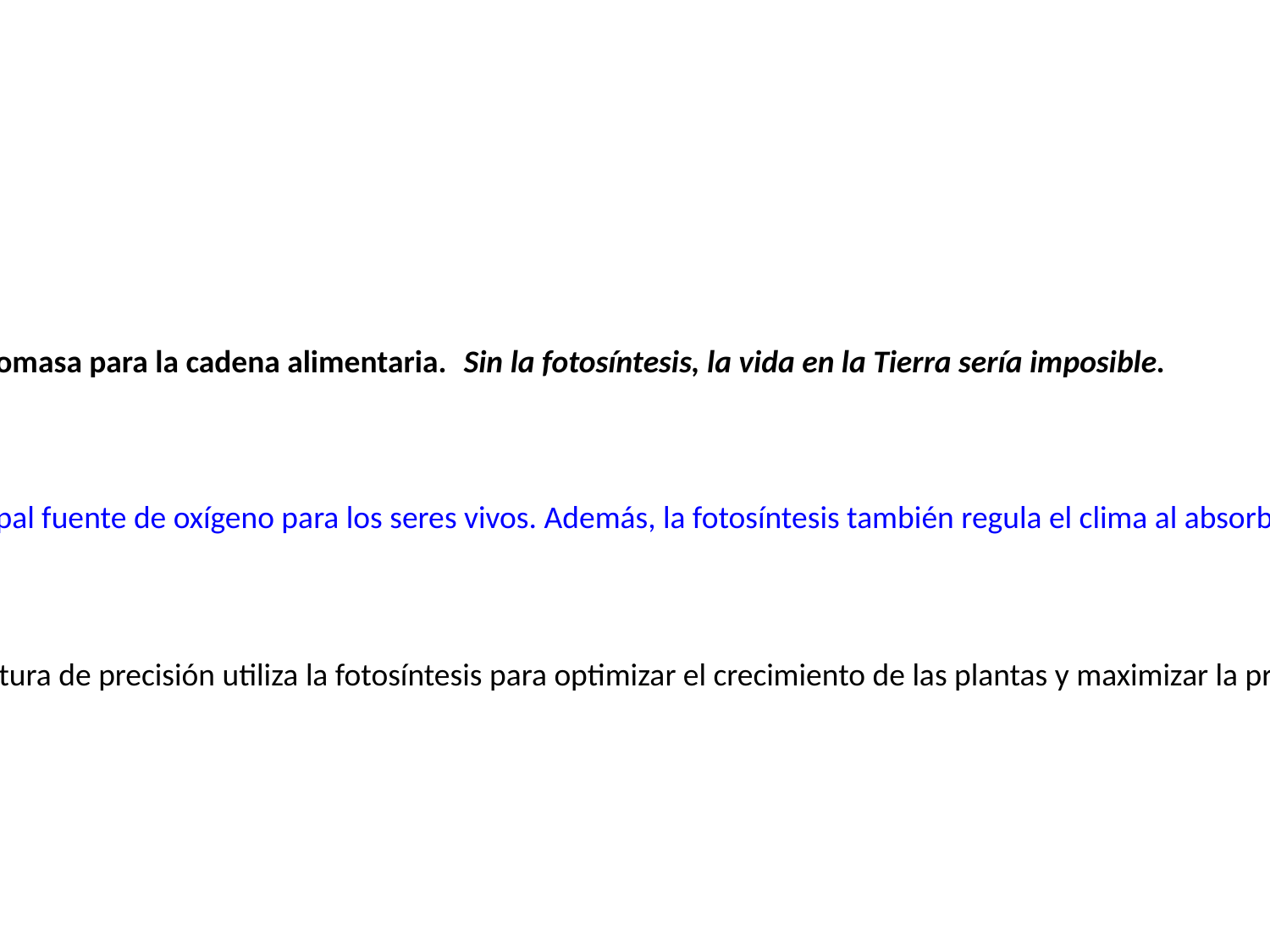

#

Importancia ecológica y aplicaciones de la fotosíntesis

La fotosíntesis y su impacto en el ecosistema
La fotosíntesis es fundamental para la vida en la Tierra, ya que proporciona oxígeno a la atmósfera y produce biomasa para la cadena alimentaria.  Sin la fotosíntesis, la vida en la Tierra sería imposible.

Producción de oxígeno y su influencia en el clima
La fotosíntesis produce más del 70% del oxígeno que se encuentra en la atmósfera, lo que la convierte en la principal fuente de oxígeno para los seres vivos. Además, la fotosíntesis también regula el clima al absorber dióxido de carbono y liberar oxígeno.

Aplicaciones en la agricultura y la energía renovable
La fotosíntesis también tiene aplicaciones prácticas en la agricultura y la energía renovable. Por ejemplo, la agricultura de precisión utiliza la fotosíntesis para optimizar el crecimiento de las plantas y maximizar la producción de cultivos. Además, la fotosíntesis se utiliza para producir biocombustibles a partir de biomasa vegetal.

Aplicaciones de la fotosíntesis;Descripción
Agricultura de precisión;Optimización del crecimiento de las plantas
Producción de biocombustibles;Generación de energía renovable
Alimentos y bebidas;Producción de alimentos y bebidas saludables